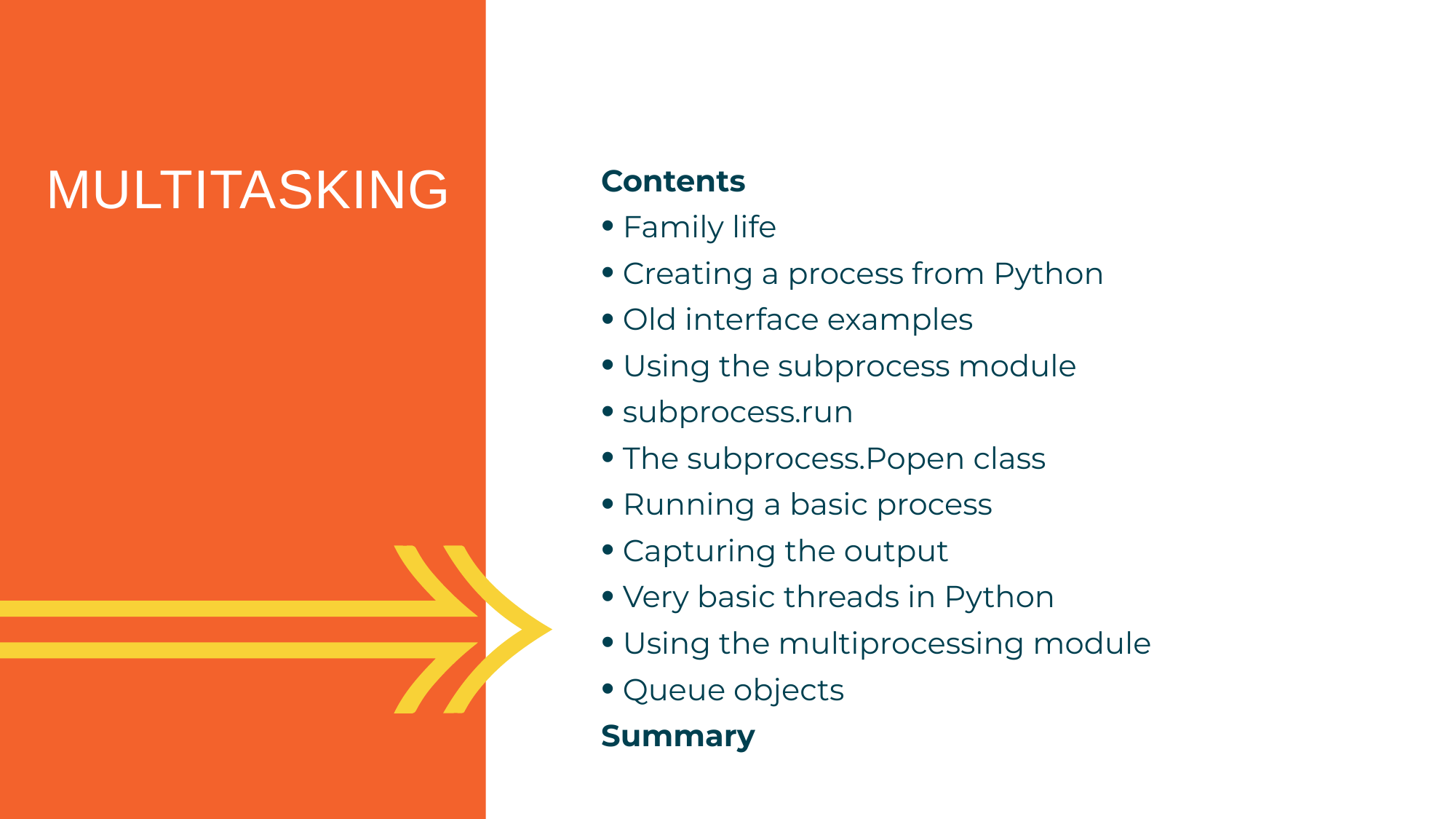

Multitasking
Contents
Family life
Creating a process from Python
Old interface examples
Using the subprocess module
subprocess.run
The subprocess.Popen class
Running a basic process
Capturing the output
Very basic threads in Python
Using the multiprocessing module
Queue objects
Summary